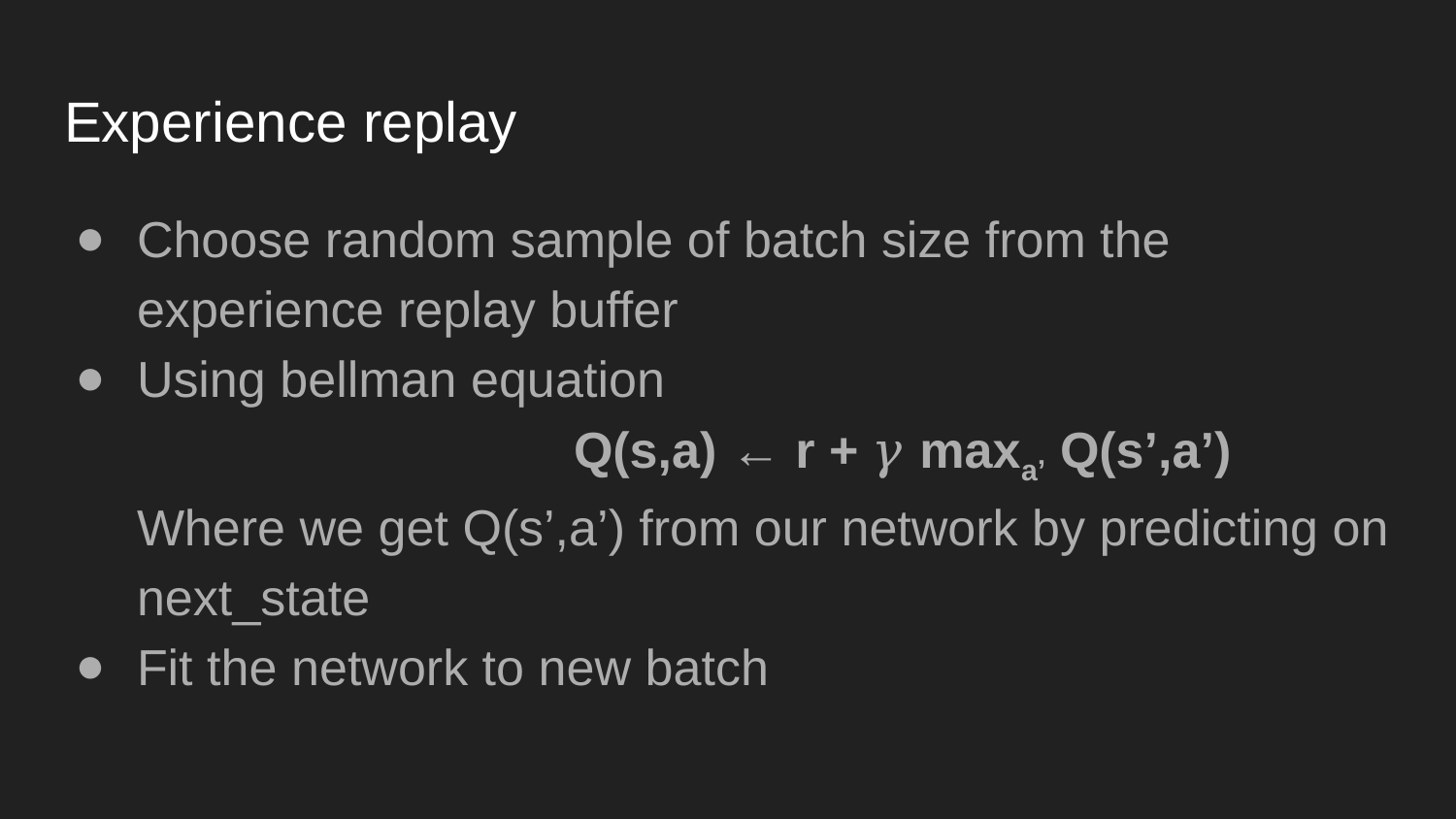

# Experience replay
Choose random sample of batch size from the experience replay buffer
Using bellman equation
			Q(s,a) ← r + 𝛾 maxa’ Q(s’,a’)
Where we get Q(s’,a’) from our network by predicting on next_state
Fit the network to new batch